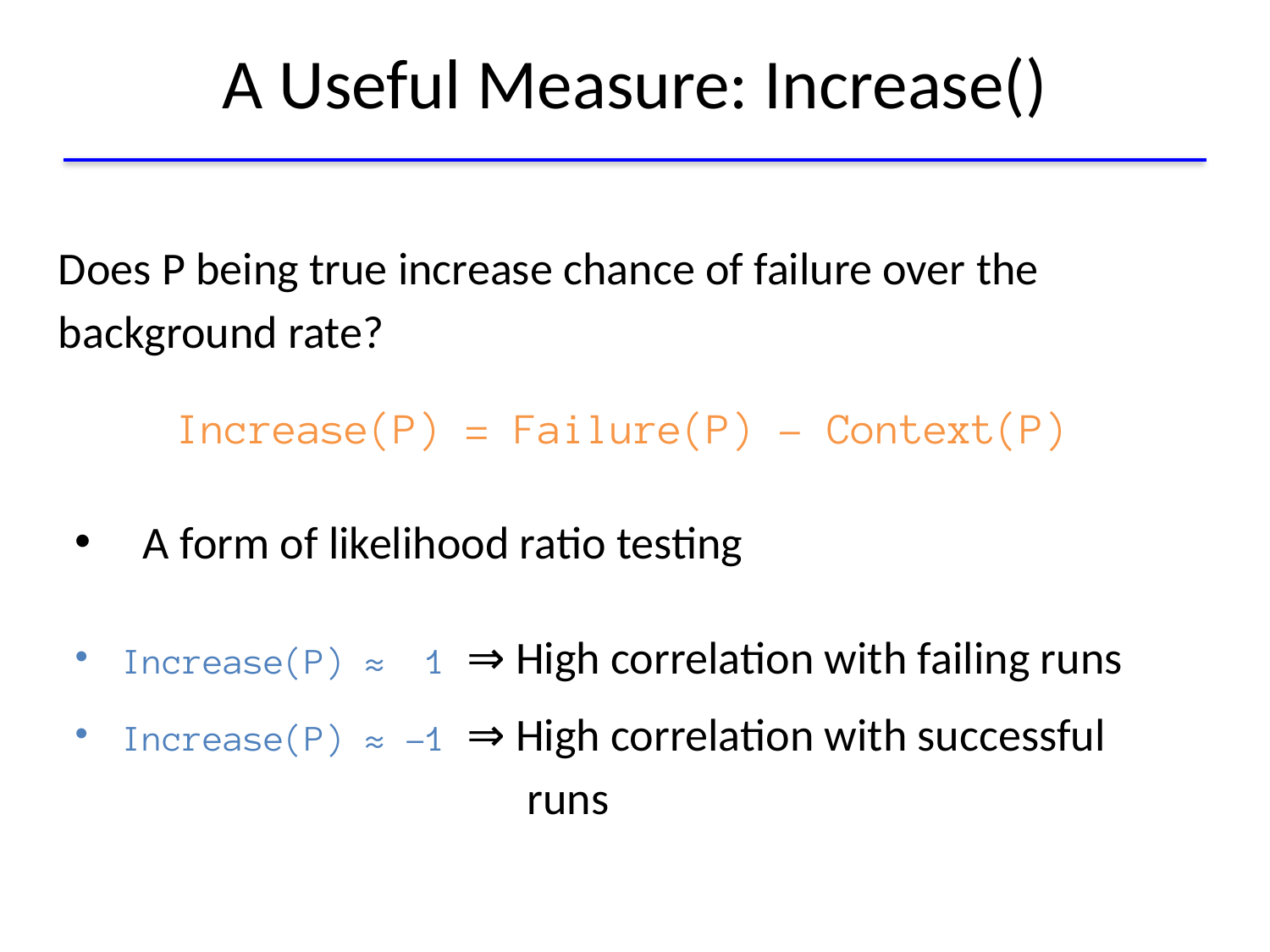

# A Useful Measure: Increase()
Does P being true increase chance of failure over the background rate?
Increase(P) = Failure(P) - Context(P)

A form of likelihood ratio testing

Increase(P) ≈  1 ⇒ High correlation with failing runs
Increase(P) ≈ -1 ⇒ High correlation with successful
                                       runs